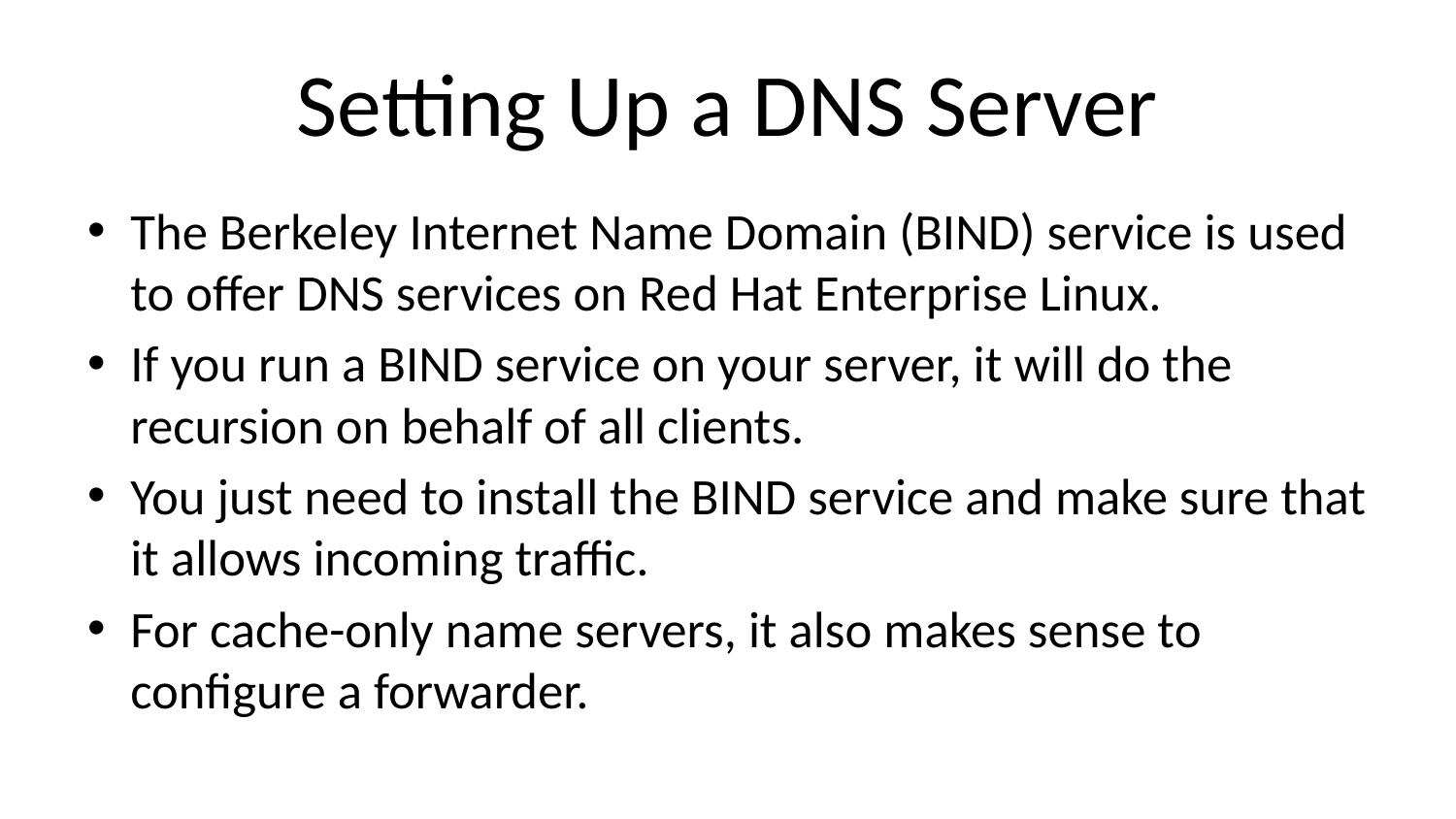

# Setting Up a DNS Server
The Berkeley Internet Name Domain (BIND) service is used to offer DNS services on Red Hat Enterprise Linux.
If you run a BIND service on your server, it will do the recursion on behalf of all clients.
You just need to install the BIND service and make sure that it allows incoming traffic.
For cache-only name servers, it also makes sense to configure a forwarder.